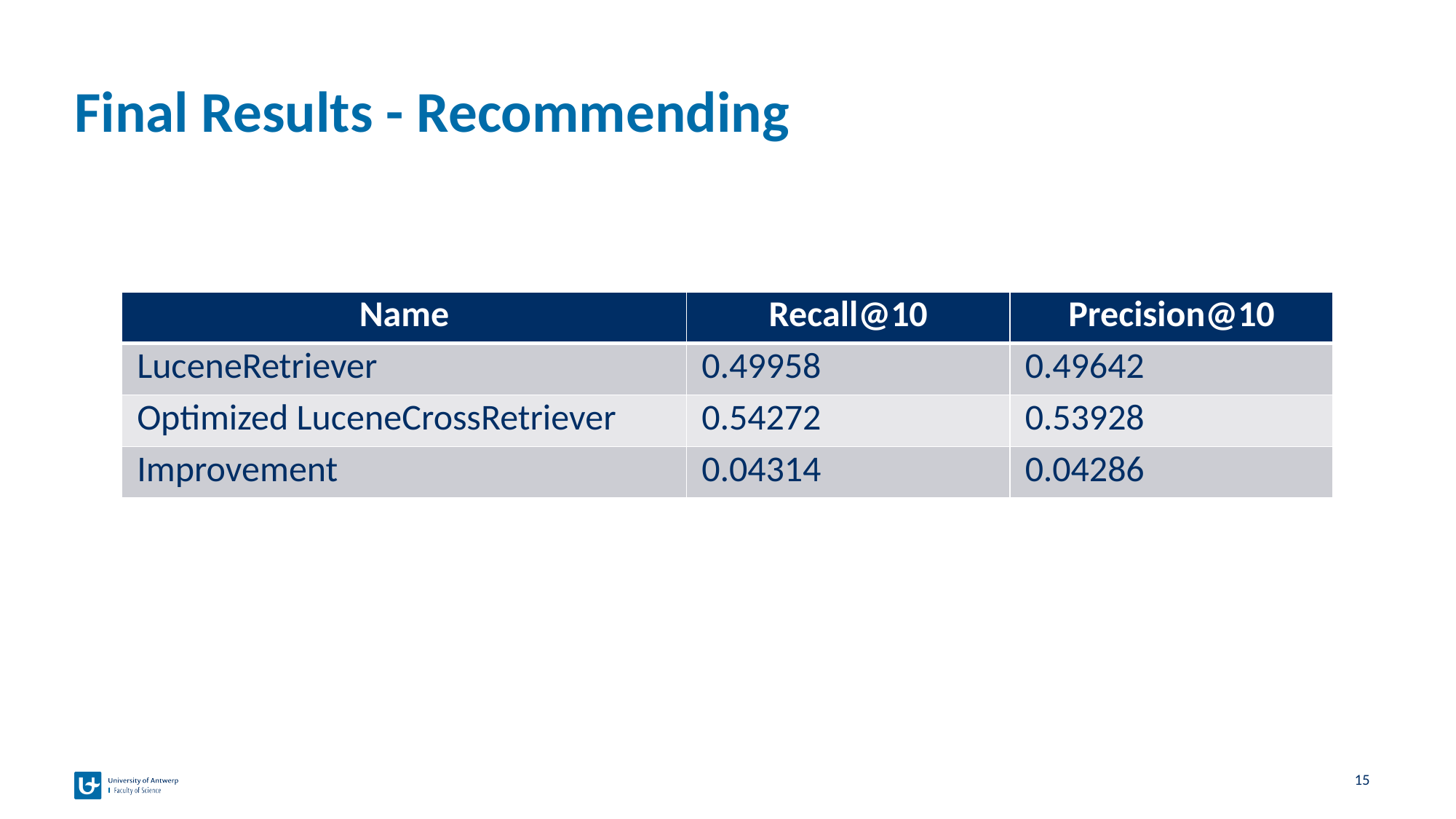

# Final Results - Recommending

| Name | Recall@10 | Precision@10 |
| --- | --- | --- |
| LuceneRetriever | 0.49958 | 0.49642 |
| Optimized LuceneCrossRetriever | 0.54272 | 0.53928 |
| Improvement | 0.04314 | 0.04286 |
15